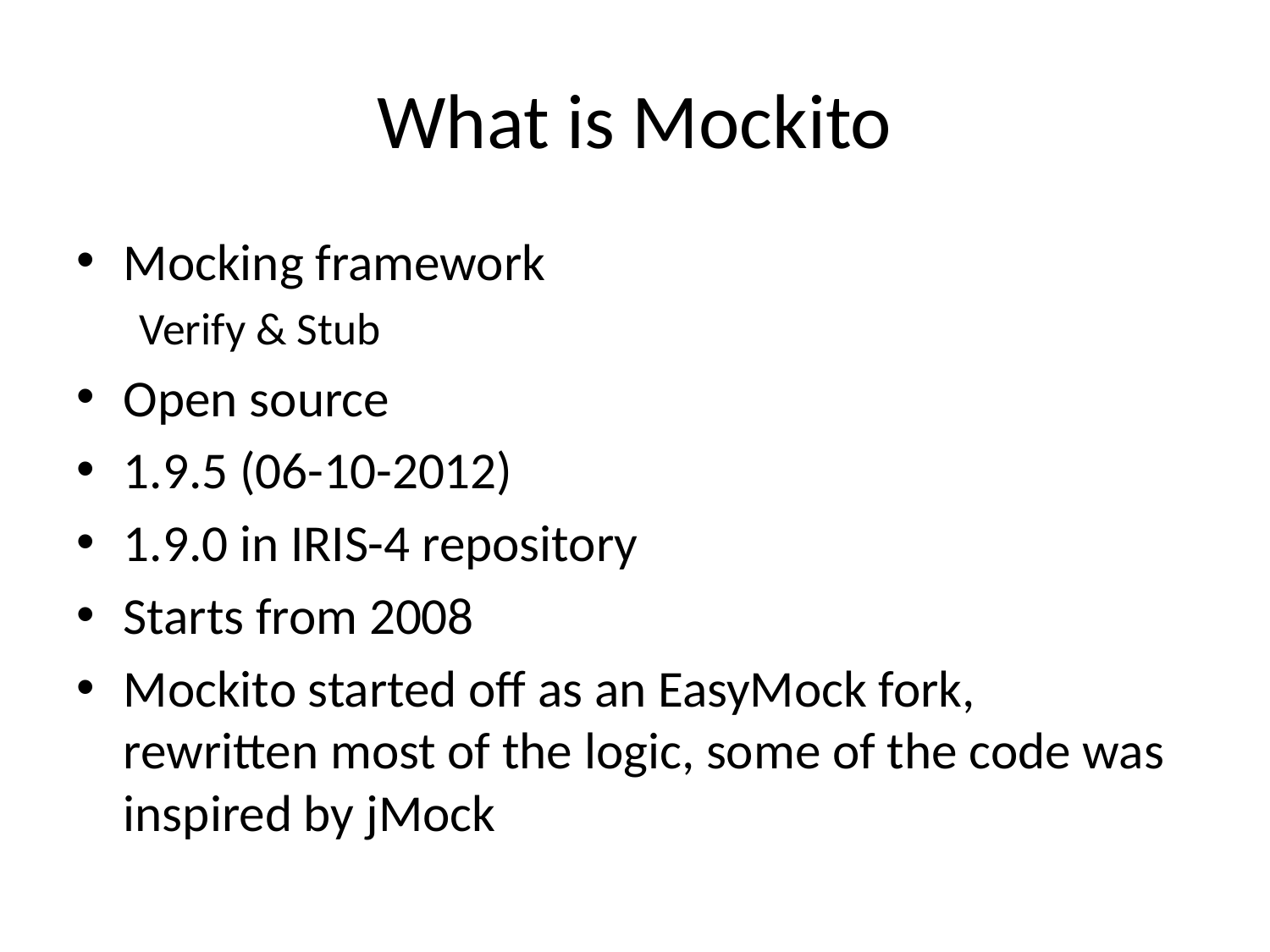

# What is Mockito
Mocking framework
Verify & Stub
Open source
1.9.5 (06-10-2012)
1.9.0 in IRIS-4 repository
Starts from 2008
Mockito started off as an EasyMock fork,  rewritten most of the logic, some of the code was inspired by jMock